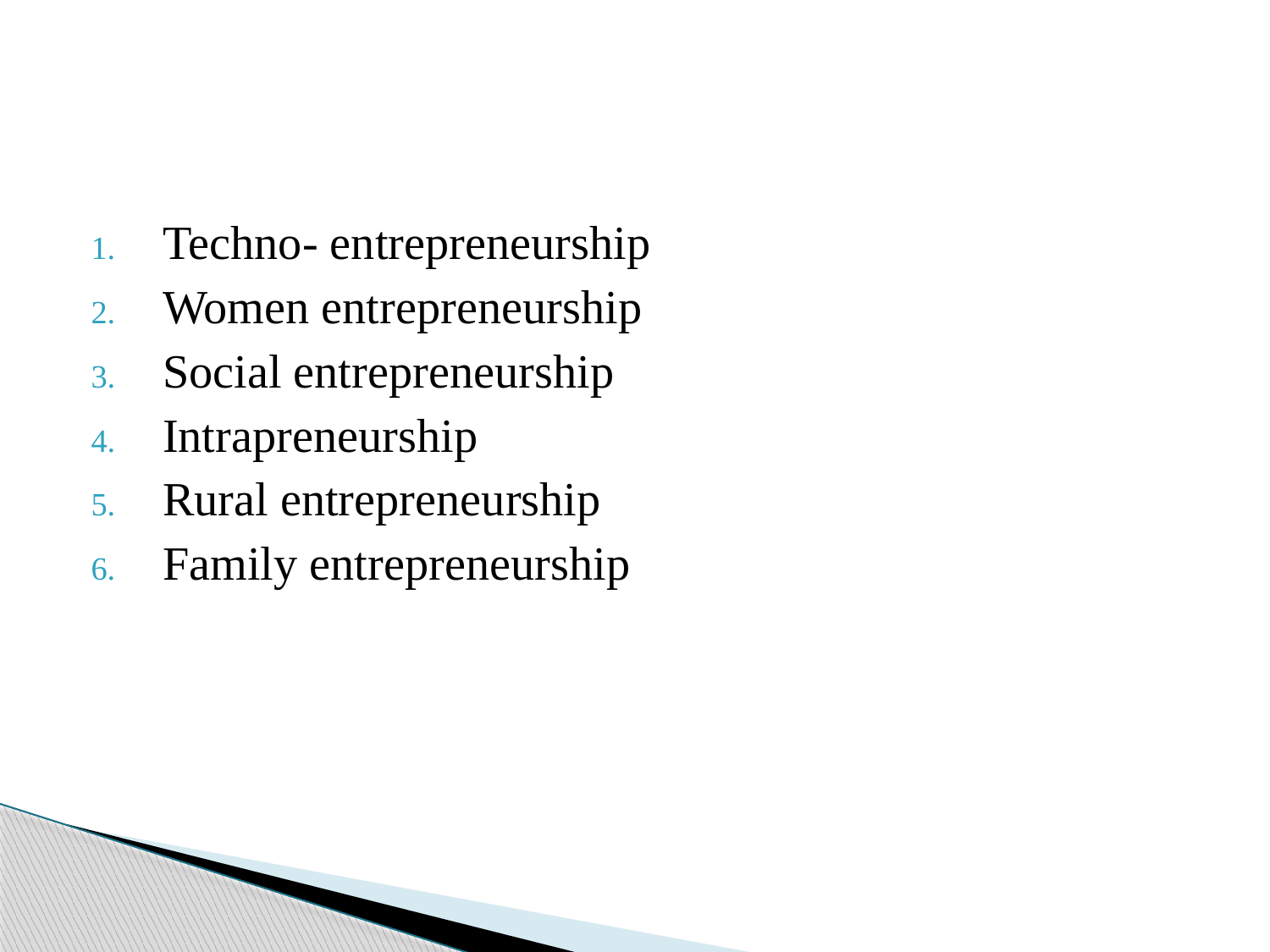

#
Techno- entrepreneurship
Women entrepreneurship
Social entrepreneurship
Intrapreneurship
Rural entrepreneurship
Family entrepreneurship